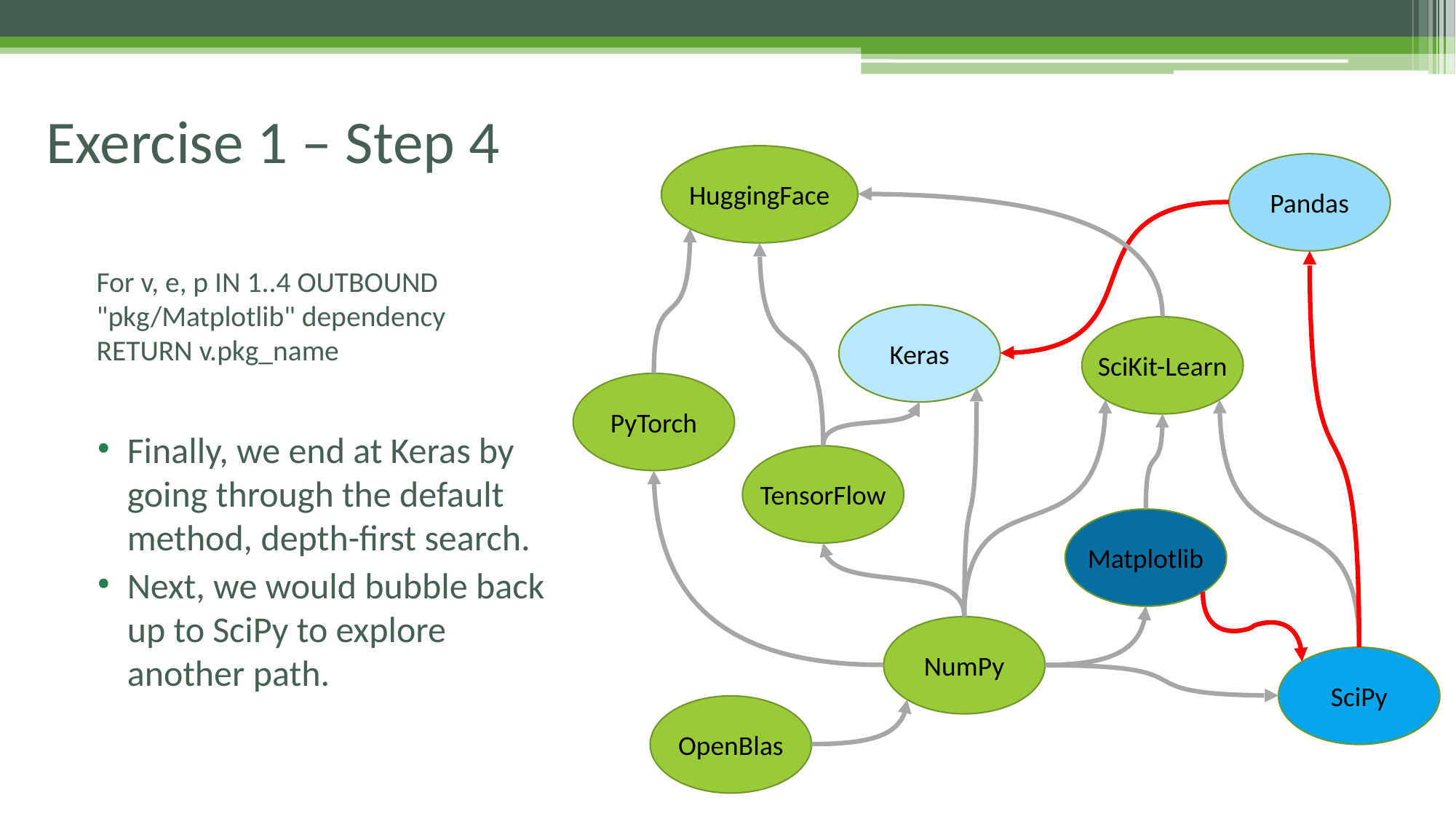

# Exercise 1 – Step 4

HuggingFace

Pandas

For v, e, p IN 1..4 OUTBOUND "pkg/Matplotlib" dependency RETURN v.pkg_name

Finally, we end at Keras by going through the default method, depth-first search.
Next, we would bubble back up to SciPy to explore another path.

Keras

SciKit-Learn

PyTorch

TensorFlow

Matplotlib

NumPy

SciPy

OpenBlas